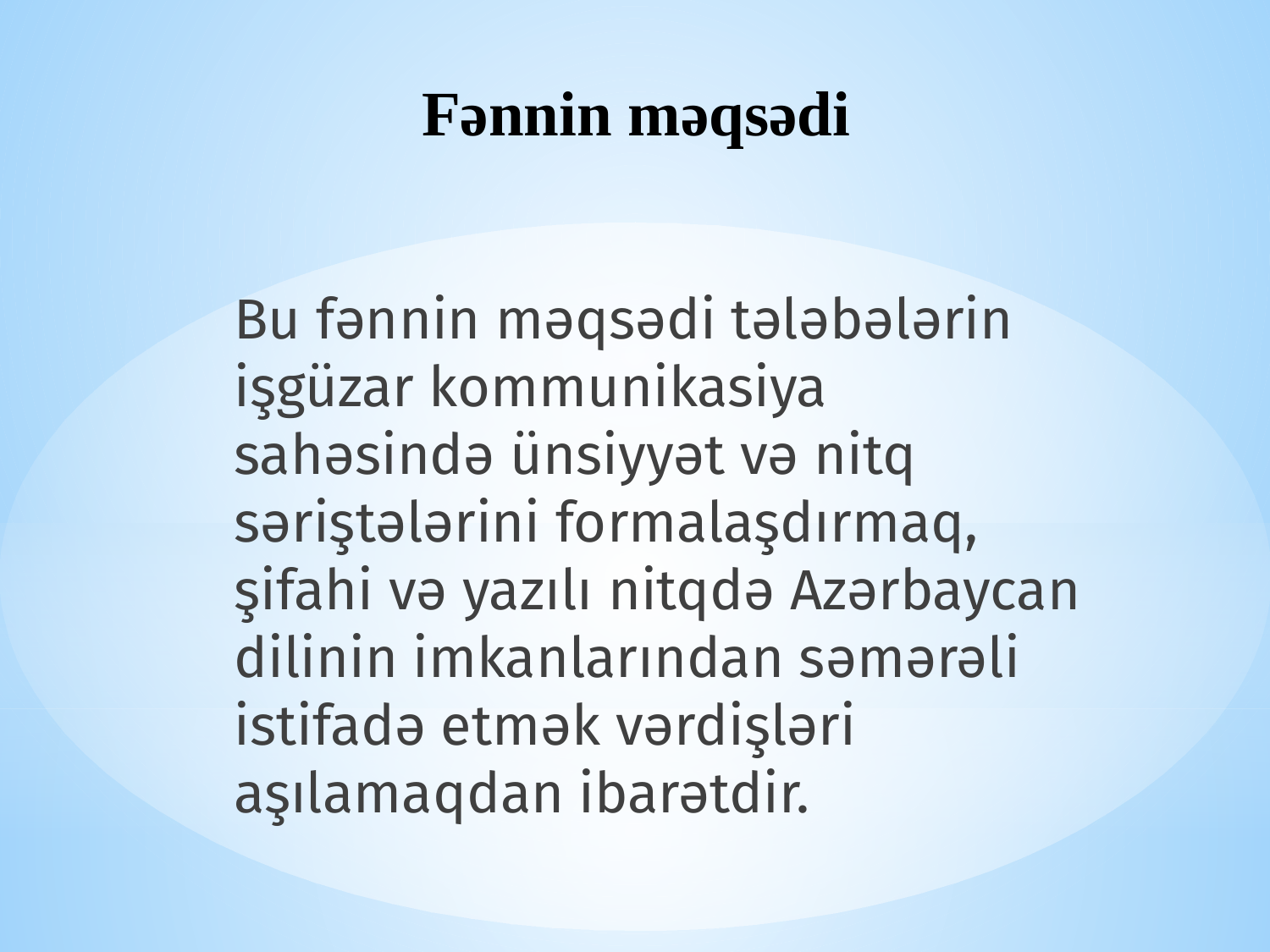

# Fənnin məqsədi
Bu fənnin məqsədi tələbələrin  işgüzar kommunikasiya sahəsində ünsiyyət və nitq səriştələrini formalaşdırmaq, şifahi və yazılı nitqdə Azərbaycan dilinin imkanlarından səmərəli istifadə etmək vərdişləri aşılamaqdan ibarətdir.